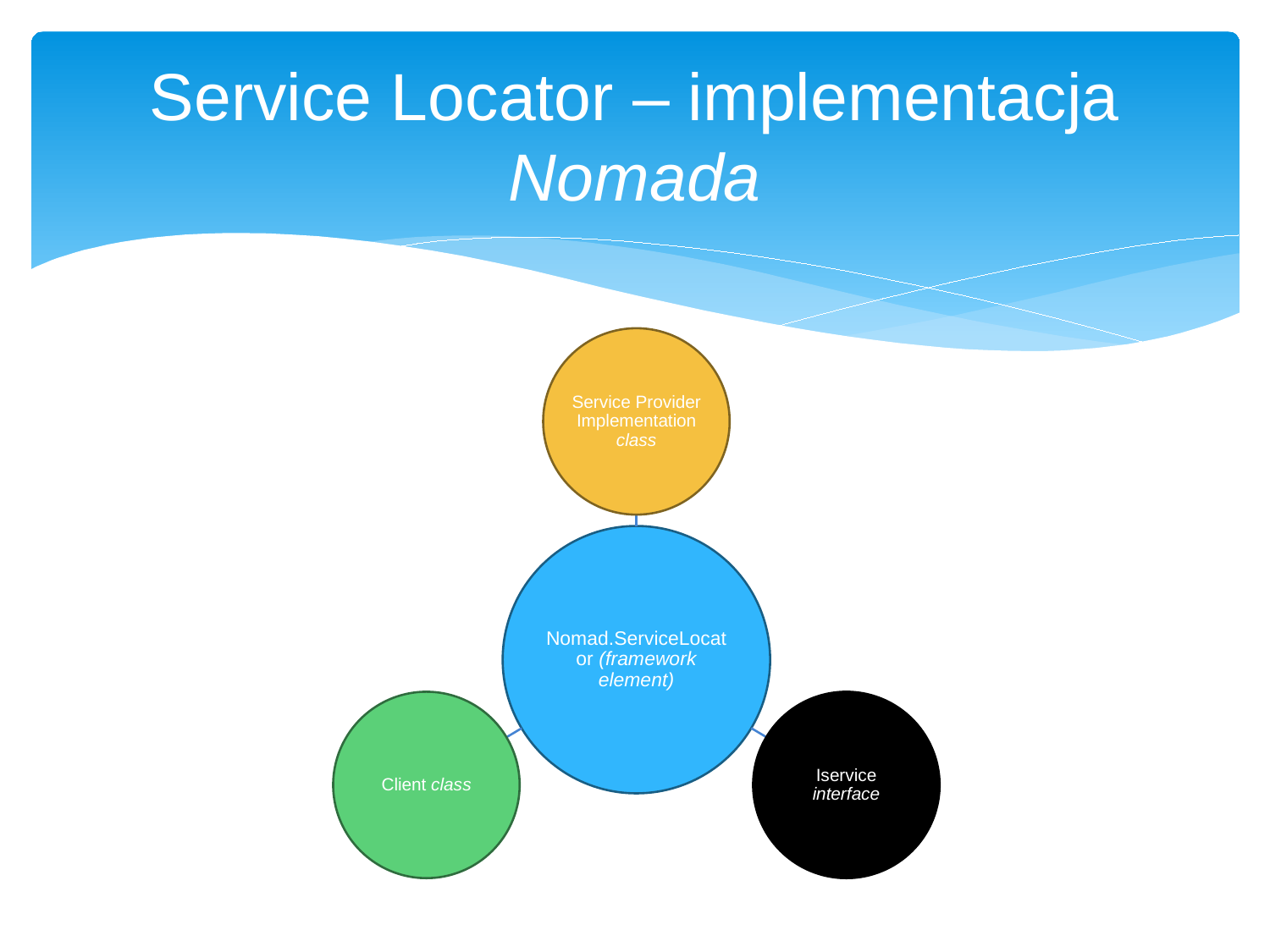

# Service Locator – implementacja Nomada
Nomad.ServiceLocator (framework element)

Service Provider Implementation class

Iservice interface

Client class